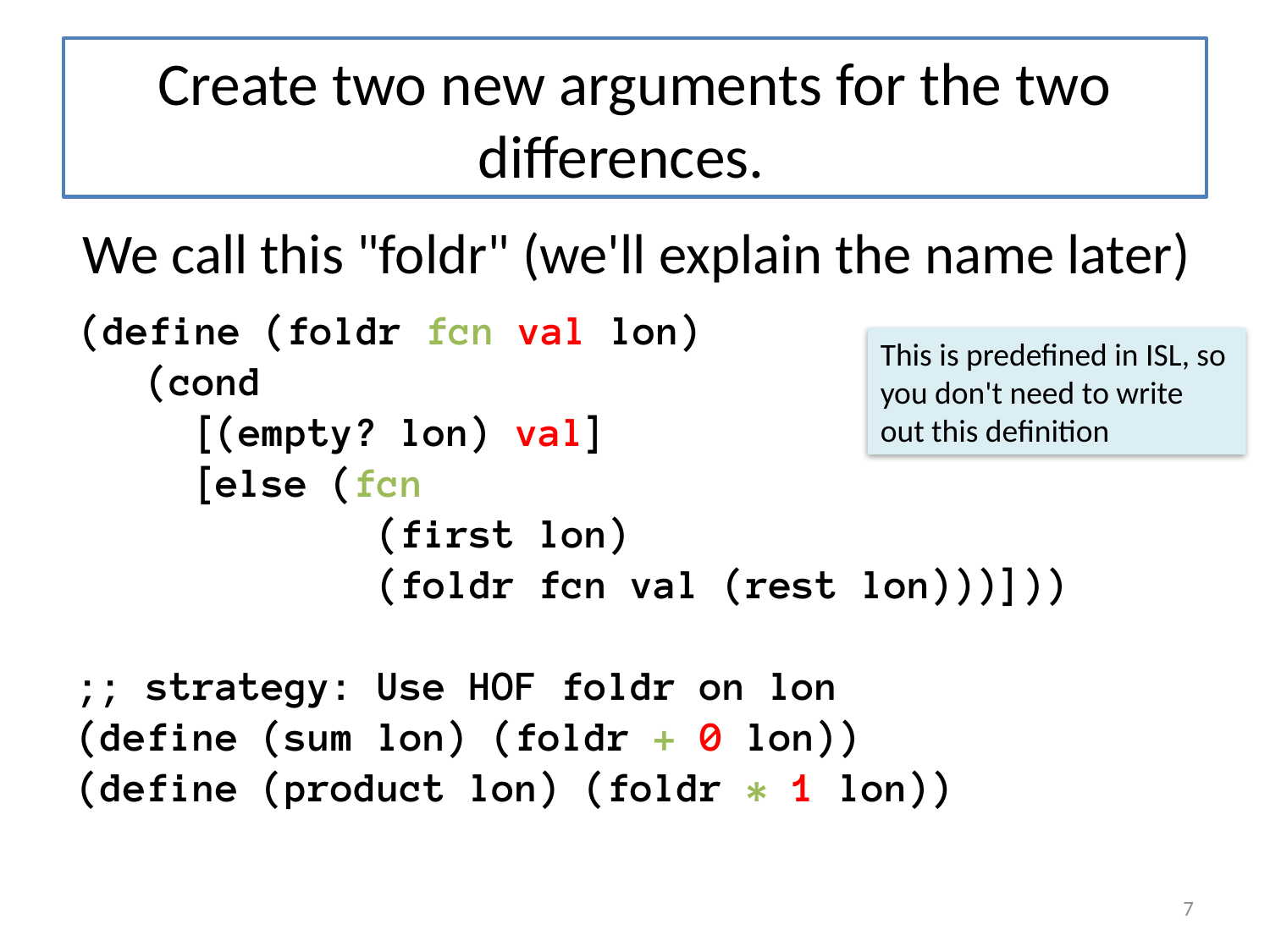

# Create two new arguments for the two differences.
We call this "foldr" (we'll explain the name later)
 (define (foldr fcn val lon)
    (cond
      [(empty? lon) val]
      [else (fcn
              (first lon)
              (foldr fcn val (rest lon)))]))

 ;; strategy: Use HOF foldr on lon
 (define (sum lon) (foldr + 0 lon))
 (define (product lon) (foldr * 1 lon))
This is predefined in ISL, so you don't need to write out this definition
7